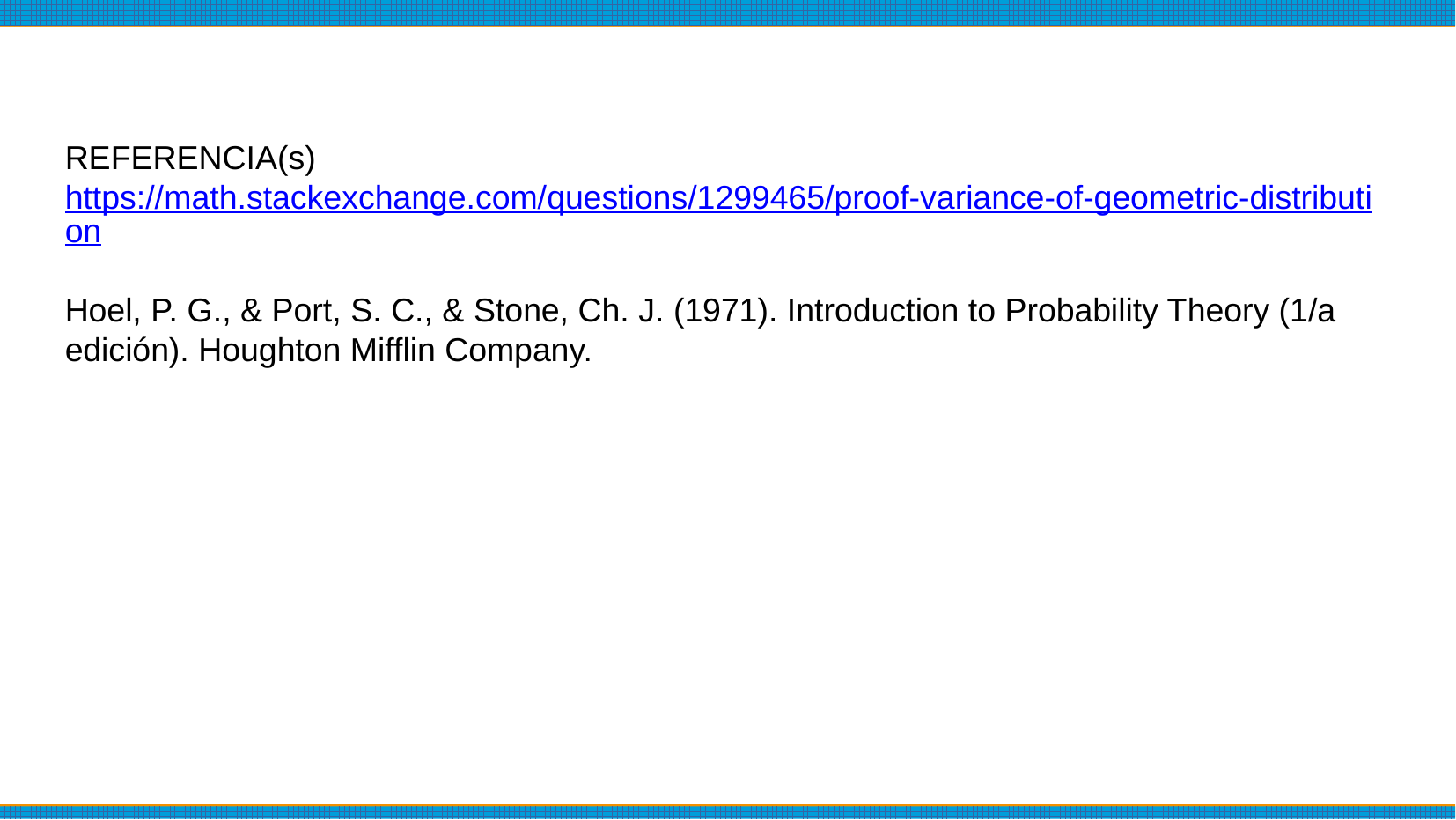

REFERENCIA(s)
https://math.stackexchange.com/questions/1299465/proof-variance-of-geometric-distribution

Hoel, P. G., & Port, S. C., & Stone, Ch. J. (1971). Introduction to Probability Theory (1/a edición). Houghton Mifflin Company.